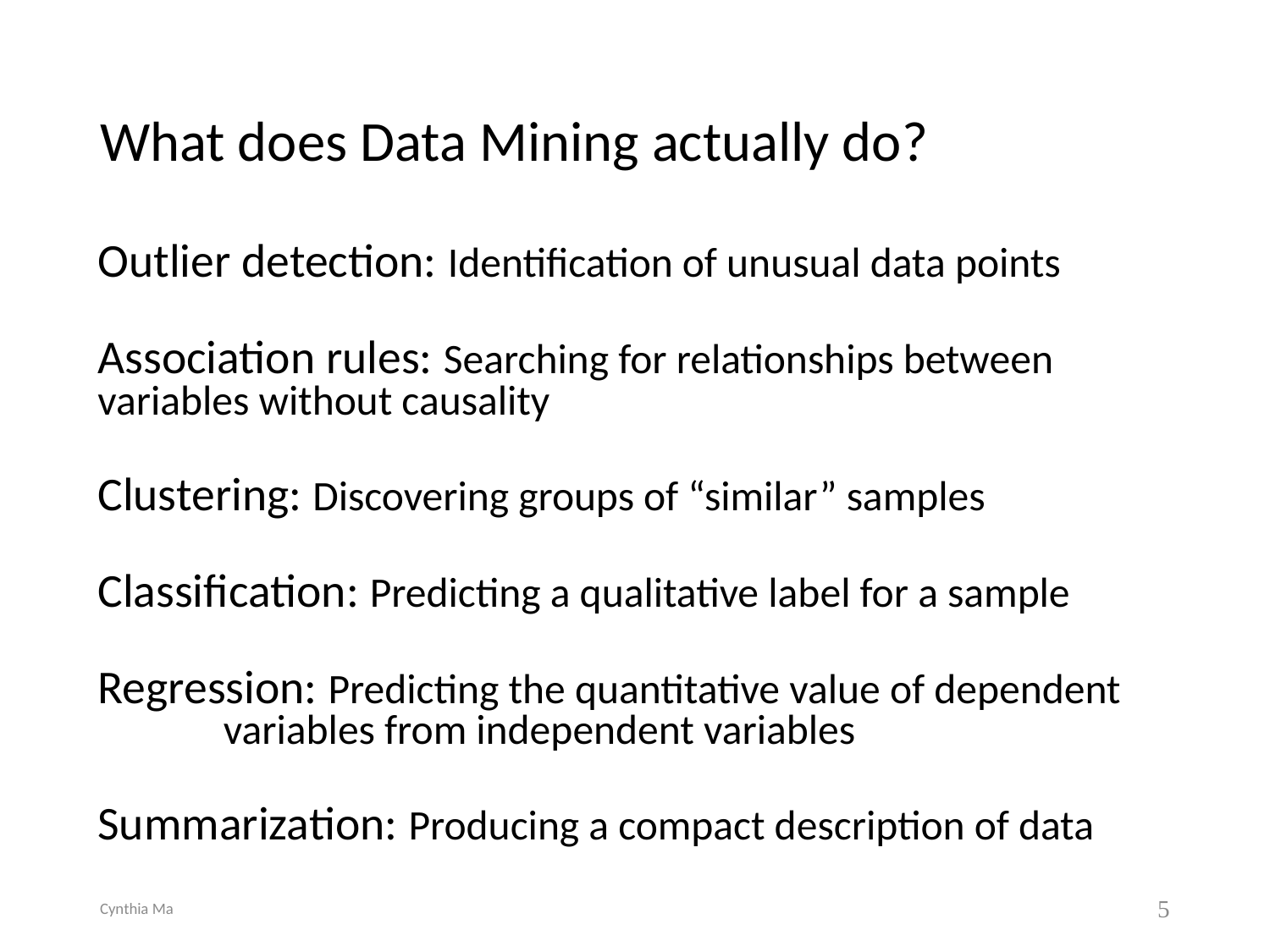

# What does Data Mining actually do?
Outlier detection: Identification of unusual data points

Association rules: Searching for relationships between 					variables without causality

Clustering: Discovering groups of “similar” samples

Classification: Predicting a qualitative label for a sample

Regression: Predicting the quantitative value of dependent 				variables from independent variables

Summarization: Producing a compact description of data
Cynthia Ma
5